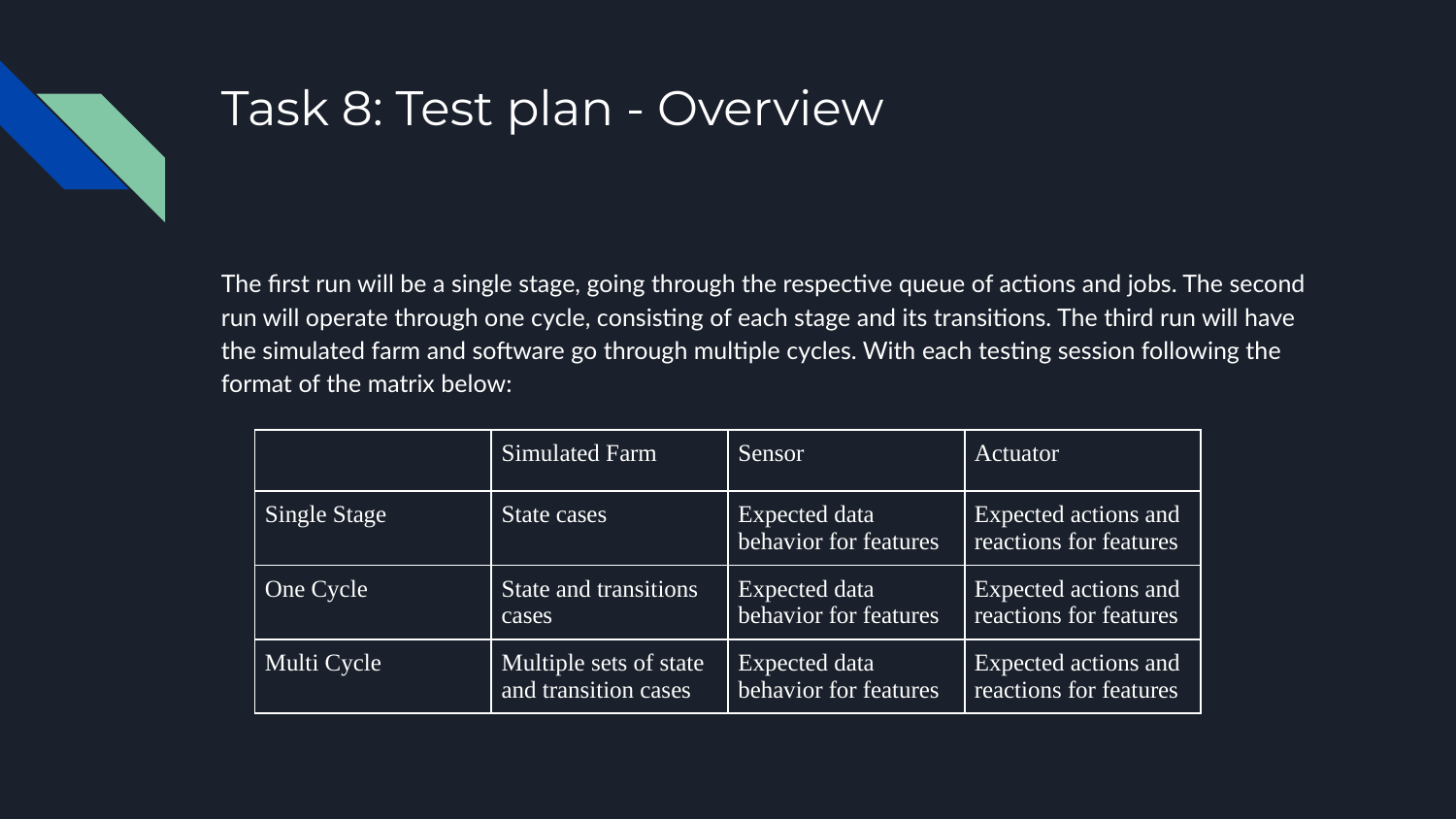

# Task 8: Test plan - Overview
The first run will be a single stage, going through the respective queue of actions and jobs. The second run will operate through one cycle, consisting of each stage and its transitions. The third run will have the simulated farm and software go through multiple cycles. With each testing session following the format of the matrix below:

|  | Simulated Farm | Sensor | Actuator |
| --- | --- | --- | --- |
| Single Stage | State cases | Expected data behavior for features | Expected actions and reactions for features |
| One Cycle | State and transitions cases | Expected data behavior for features | Expected actions and reactions for features |
| Multi Cycle | Multiple sets of state and transition cases | Expected data behavior for features | Expected actions and reactions for features |